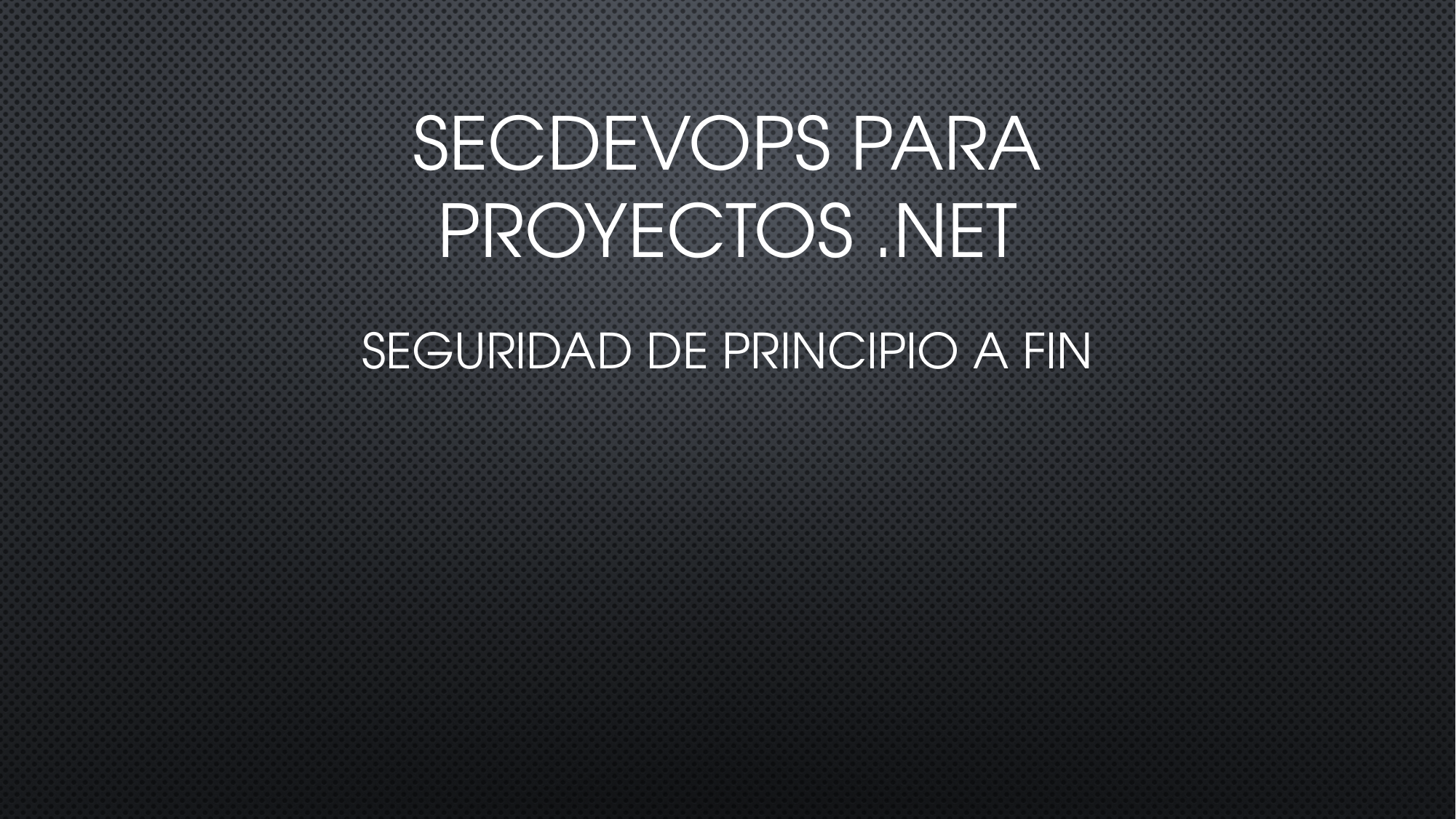

# SecDevOps para proyectos .Net
Seguridad de principio a fin